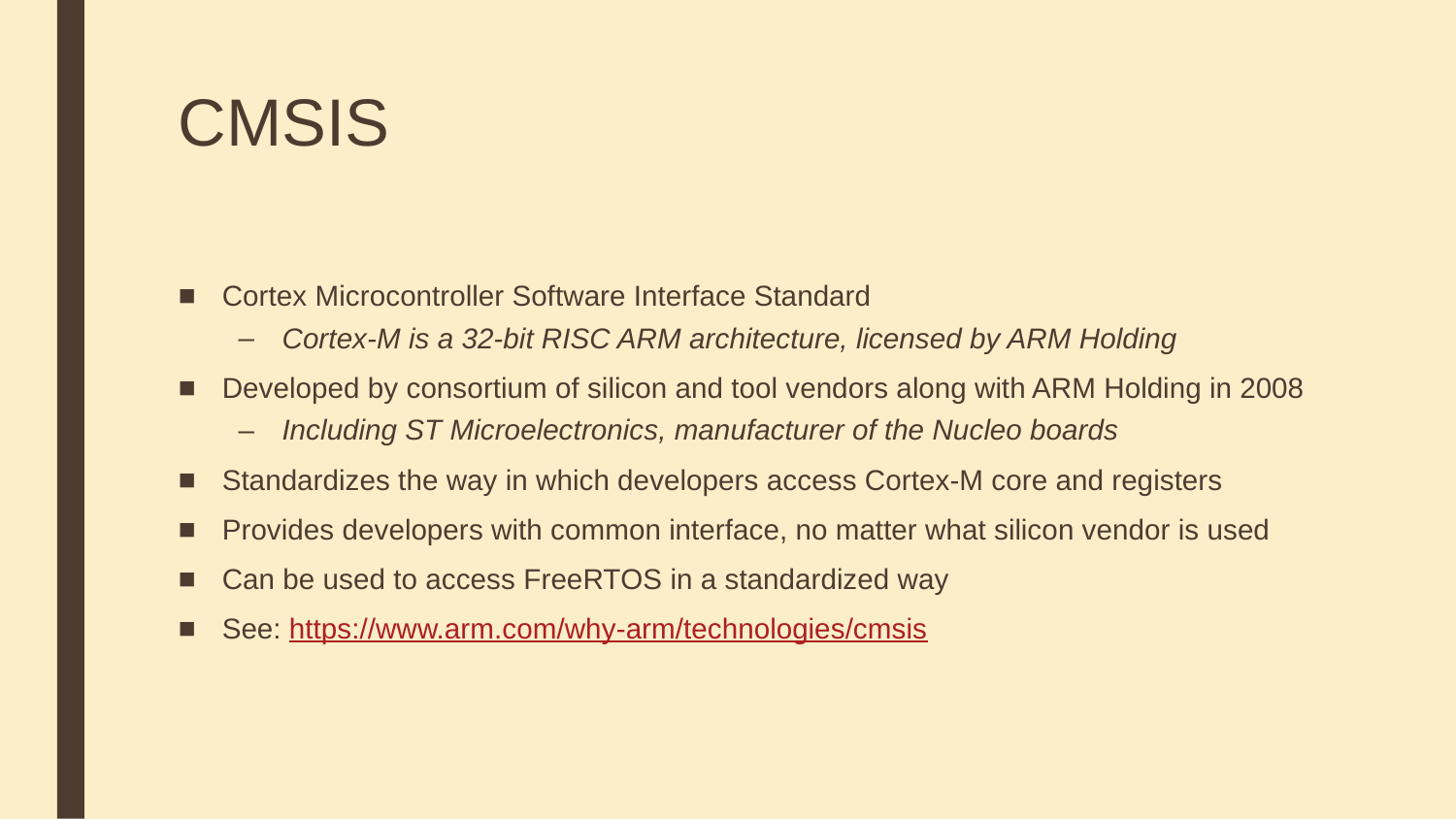

# CMSIS
Cortex Microcontroller Software Interface Standard
Cortex-M is a 32-bit RISC ARM architecture, licensed by ARM Holding
Developed by consortium of silicon and tool vendors along with ARM Holding in 2008
Including ST Microelectronics, manufacturer of the Nucleo boards
Standardizes the way in which developers access Cortex-M core and registers
Provides developers with common interface, no matter what silicon vendor is used
Can be used to access FreeRTOS in a standardized way
See: https://www.arm.com/why-arm/technologies/cmsis